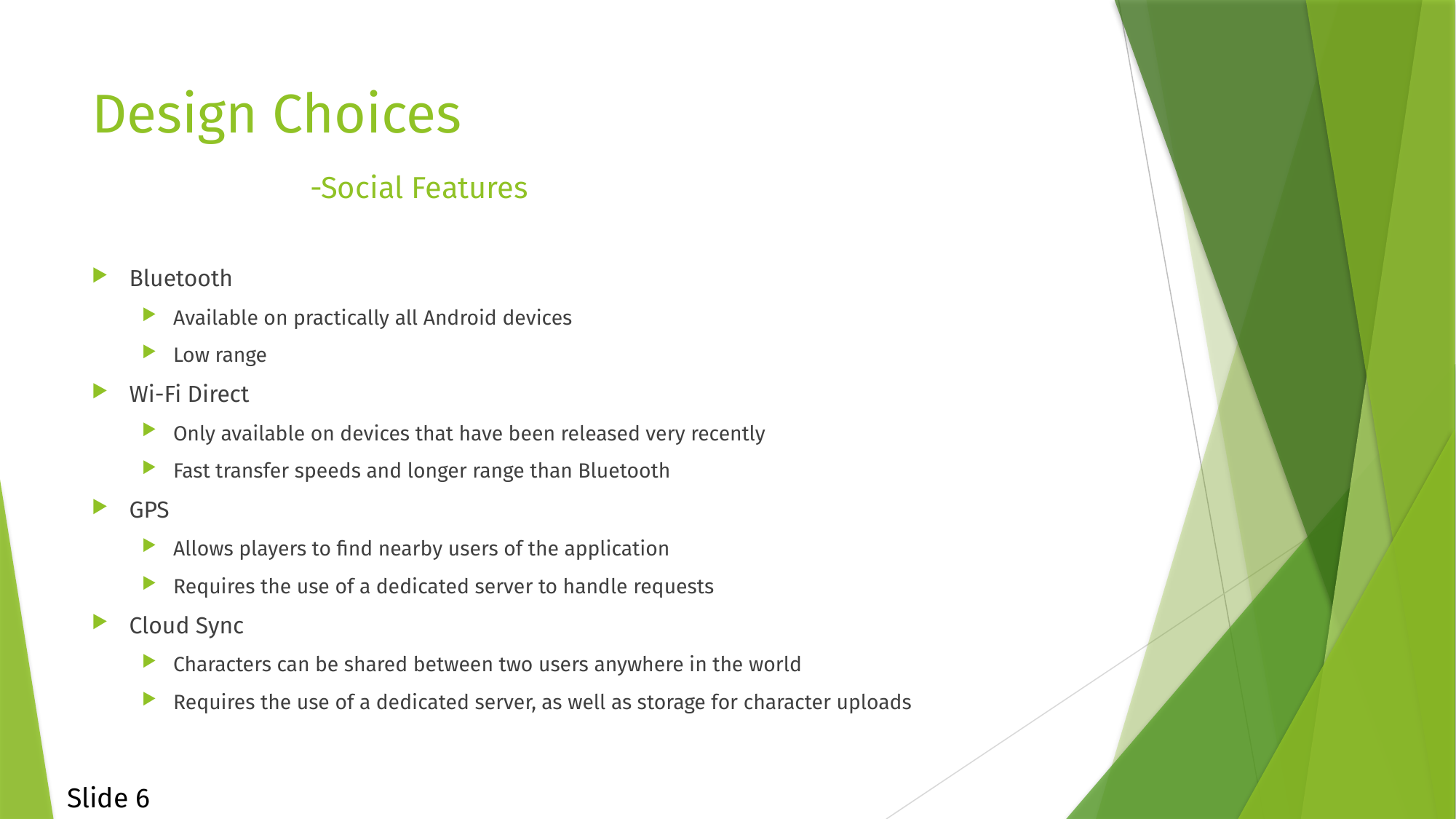

# Design Choices -Social Features
Bluetooth
Available on practically all Android devices
Low range
Wi-Fi Direct
Only available on devices that have been released very recently
Fast transfer speeds and longer range than Bluetooth
GPS
Allows players to find nearby users of the application
Requires the use of a dedicated server to handle requests
Cloud Sync
Characters can be shared between two users anywhere in the world
Requires the use of a dedicated server, as well as storage for character uploads
Slide 6